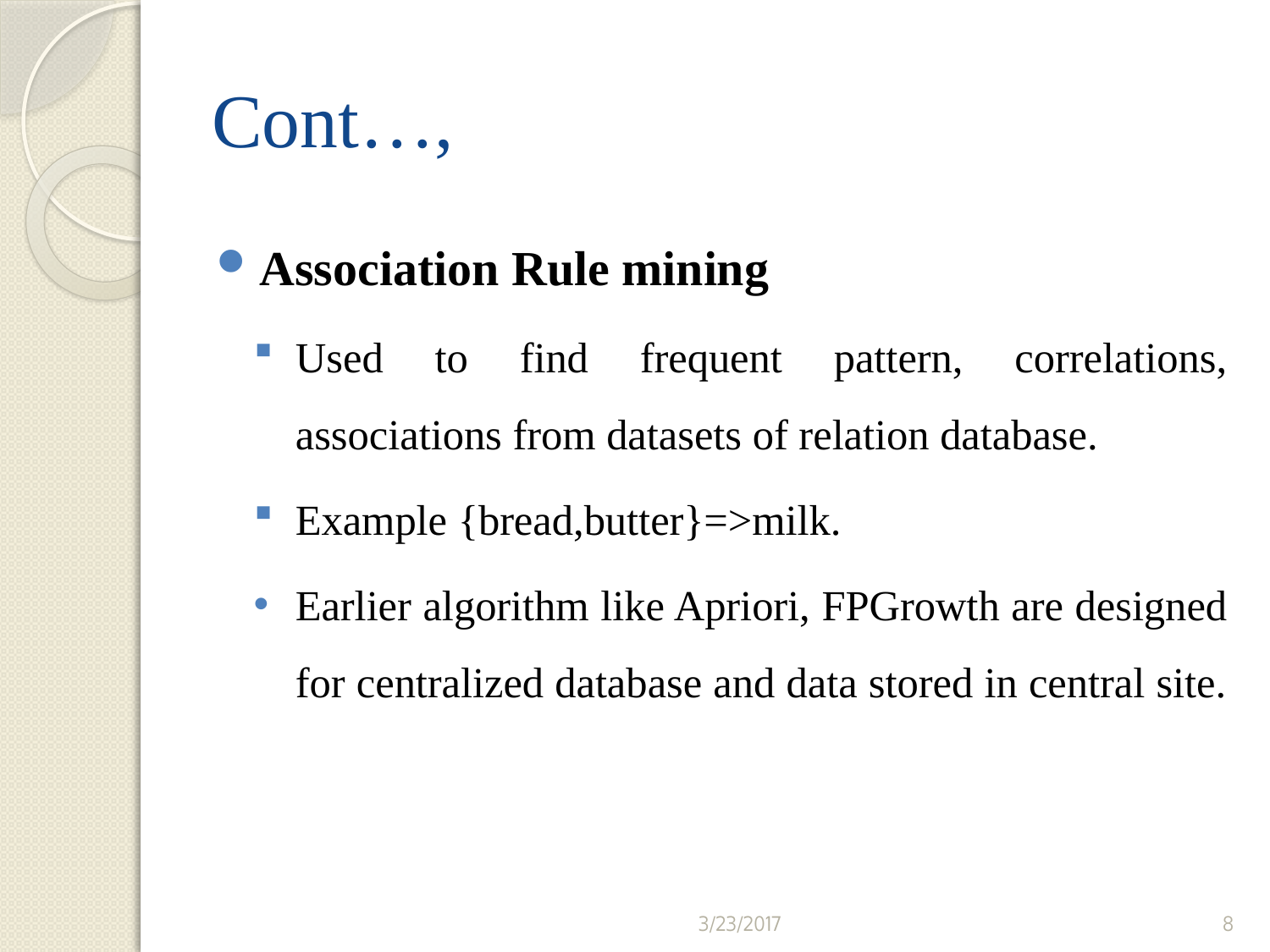

# Cont…,
Association Rule mining
Used to find frequent pattern, correlations, associations from datasets of relation database.
Example {bread,butter}=>milk.
Earlier algorithm like Apriori, FPGrowth are designed for centralized database and data stored in central site.

3/23/2017
8